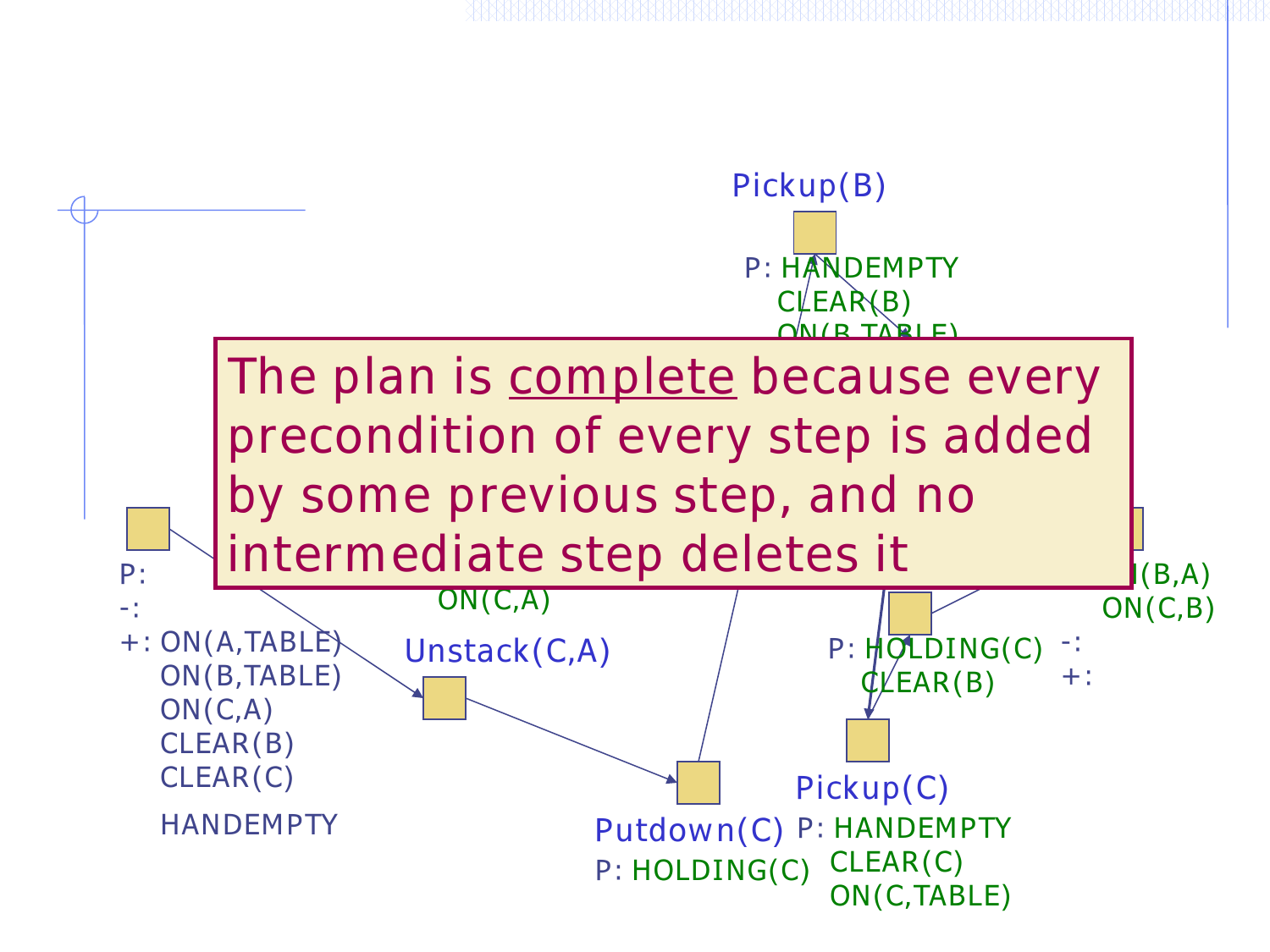

Pickup(B)

P: HANDEMPTY
    CLEAR(B)
    ON(B,TABLE)

The plan is complete because every
precondition of every step is added
by some previous step, and no
intermediate step deletes it

Stack(B,A)
P: HOLDING(B)
    CLEAR(A)

P: HANDEMPTY
    CLEAR(C)
    ON(C,A)

Stack(C,B)
P:
-:
+: ON(A,TABLE)
     ON(B,TABLE)
     ON(C,A)
     CLEAR(B)
     CLEAR(C)
     HANDEMPTY
P: ON(B,A)
     ON(C,B)
-:
+:

Unstack(C,A)
P: HOLDING(C)
    CLEAR(B)

Pickup(C)
Putdown(C)
P: HANDEMPTY
    CLEAR(C)
    ON(C,TABLE)
P: HOLDING(C)